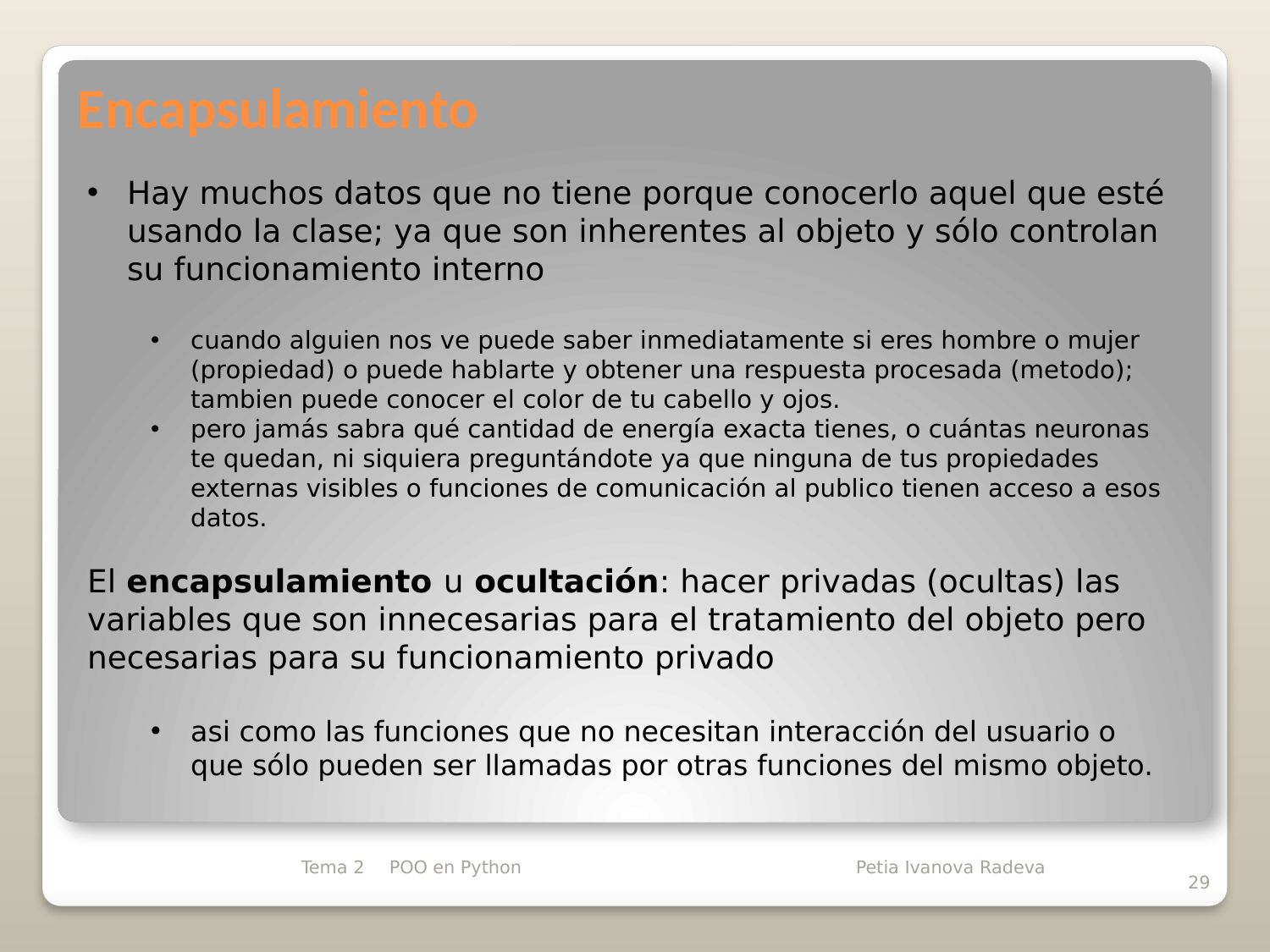

# Encapsulamiento
Hay muchos datos que no tiene porque conocerlo aquel que esté usando la clase; ya que son inherentes al objeto y sólo controlan su funcionamiento interno

cuando alguien nos ve puede saber inmediatamente si eres hombre o mujer (propiedad) o puede hablarte y obtener una respuesta procesada (metodo); tambien puede conocer el color de tu cabello y ojos.
pero jamás sabra qué cantidad de energía exacta tienes, o cuántas neuronas te quedan, ni siquiera preguntándote ya que ninguna de tus propiedades externas visibles o funciones de comunicación al publico tienen acceso a esos datos.

El encapsulamiento u ocultación: hacer privadas (ocultas) las variables que son innecesarias para el tratamiento del objeto pero necesarias para su funcionamiento privado

asi como las funciones que no necesitan interacción del usuario o que sólo pueden ser llamadas por otras funciones del mismo objeto.

Tema 2
POO en Python
29